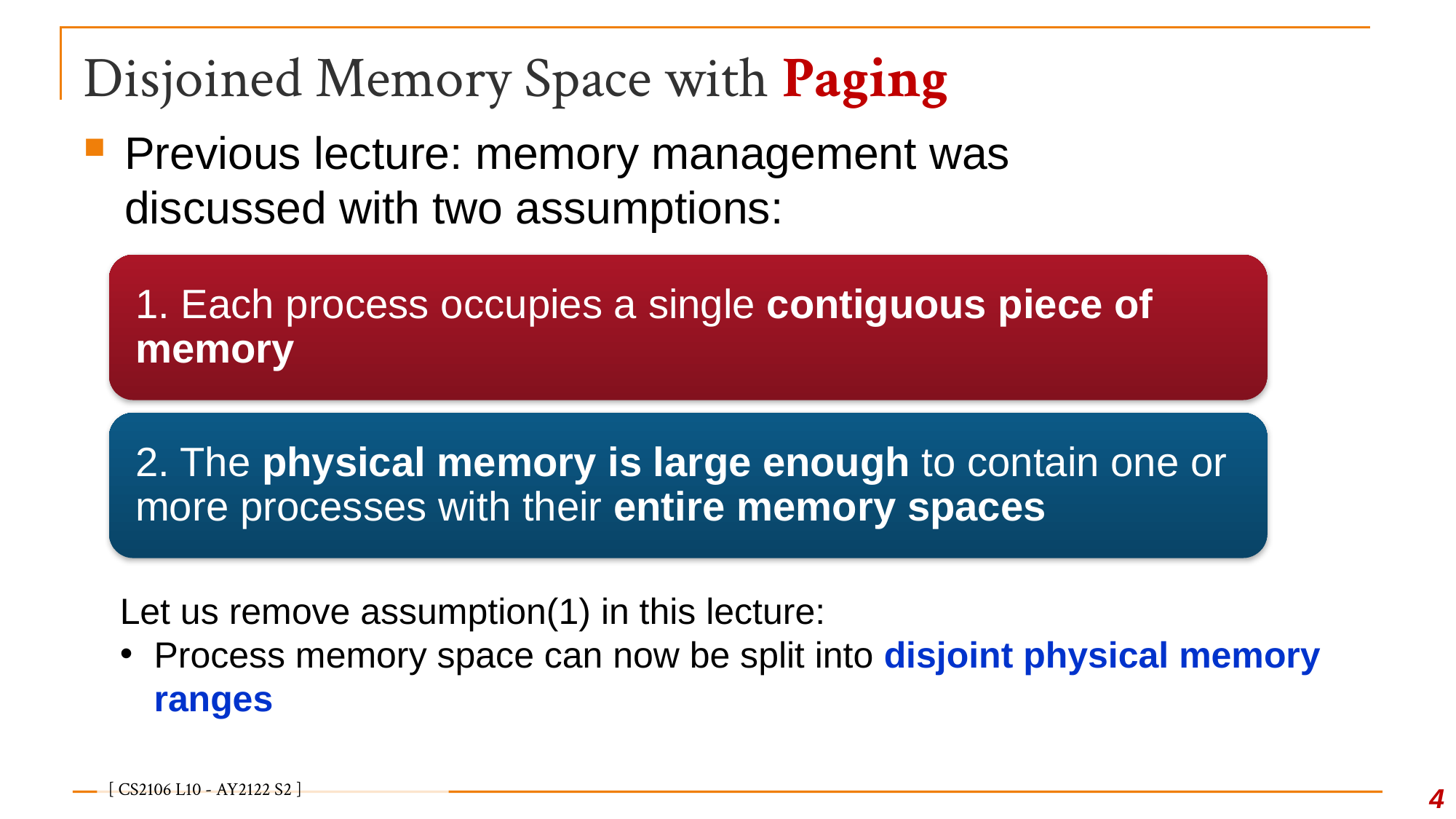

# Disjoined Memory Space with Paging
Previous lecture: memory management was discussed with two assumptions:
1. Each process occupies a single contiguous piece of memory
2. The physical memory is large enough to contain one or more processes with their entire memory spaces
Let us remove assumption(1) in this lecture:
Process memory space can now be split into disjoint physical memory ranges
4
[ CS2106 L10 - AY2122 S2 ]